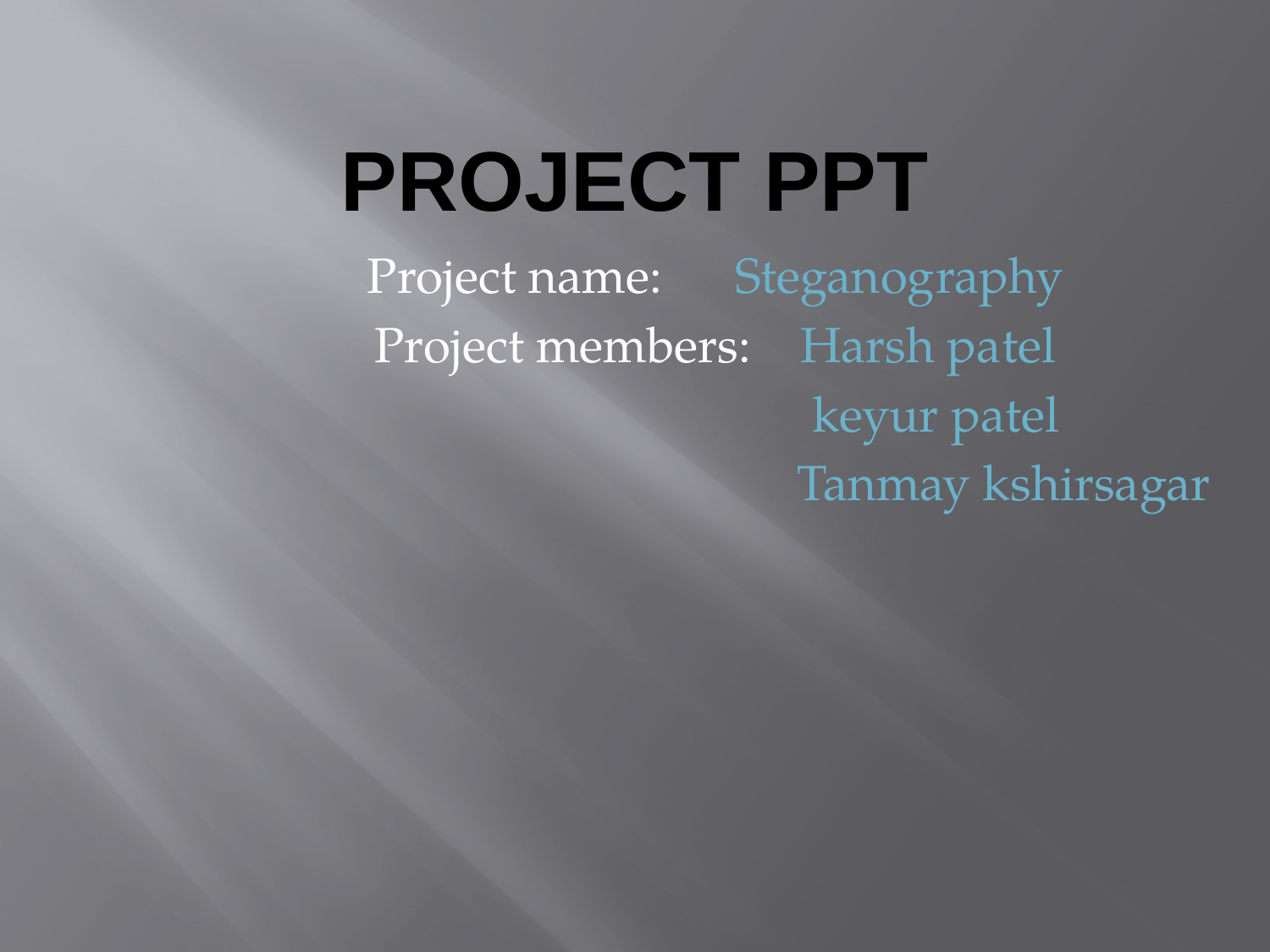

# Project ppt
Project name:      Steganography
Project members:    Harsh patel
                                    keyur patel
                                               Tanmay kshirsagar